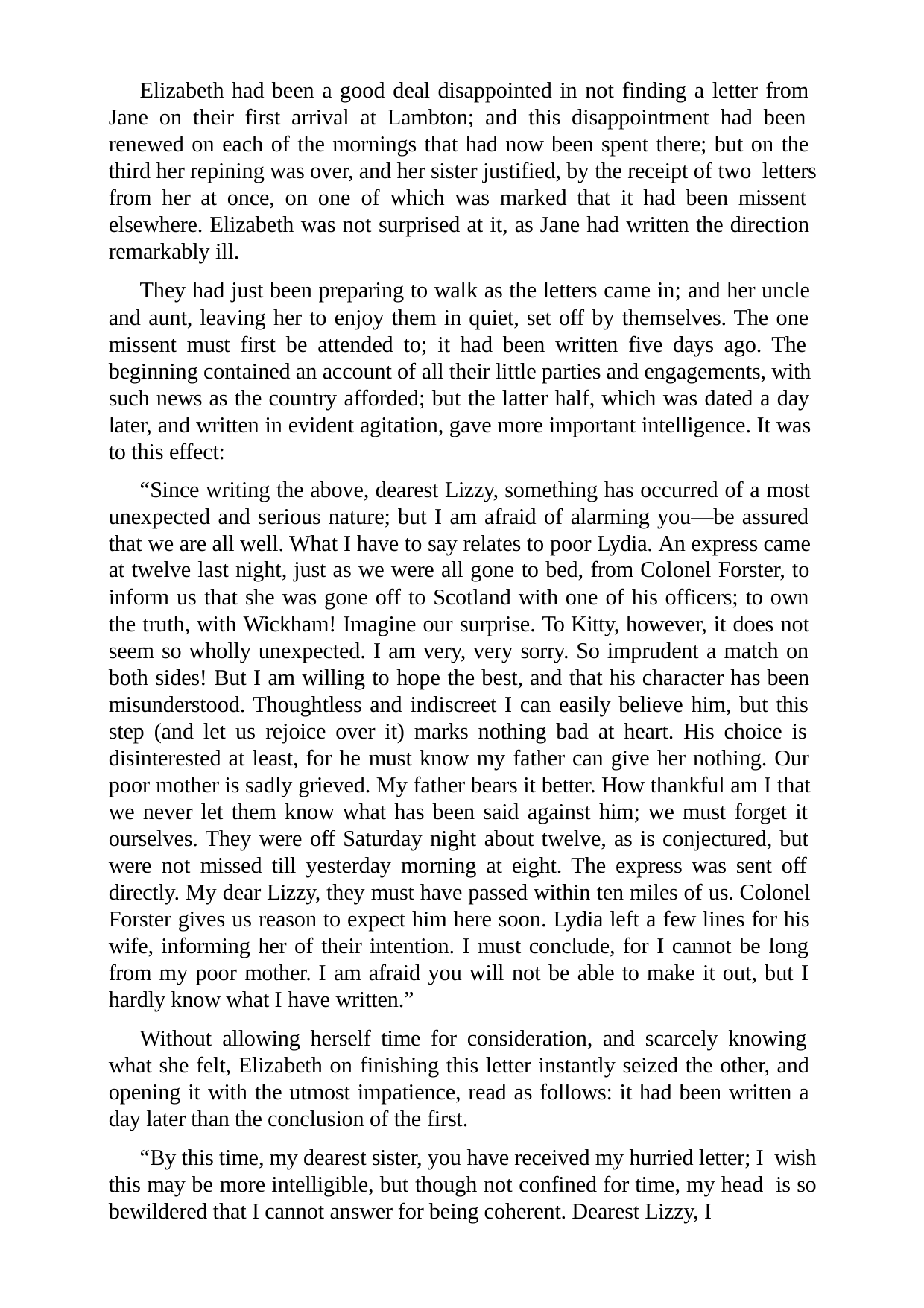

Elizabeth had been a good deal disappointed in not finding a letter from  Jane on their first arrival at Lambton; and this disappointment had been  renewed on each of the mornings that had now been spent there; but on the  third her repining was over, and her sister justified, by the receipt of two  letters from her at once, on one of which was marked that it had been missent  elsewhere. Elizabeth was not surprised at it, as Jane had written the direction  remarkably ill.
They had just been preparing to walk as the letters came in; and her uncle  and aunt, leaving her to enjoy them in quiet, set off by themselves. The one  missent must first be attended to; it had been written five days ago. The  beginning contained an account of all their little parties and engagements, with  such news as the country afforded; but the latter half, which was dated a day  later, and written in evident agitation, gave more important intelligence. It was  to this effect:
“Since writing the above, dearest Lizzy, something has occurred of a most  unexpected and serious nature; but I am afraid of alarming you—be assured  that we are all well. What I have to say relates to poor Lydia. An express came  at twelve last night, just as we were all gone to bed, from Colonel Forster, to  inform us that she was gone off to Scotland with one of his officers; to own  the truth, with Wickham! Imagine our surprise. To Kitty, however, it does not  seem so wholly unexpected. I am very, very sorry. So imprudent a match on  both sides! But I am willing to hope the best, and that his character has been  misunderstood. Thoughtless and indiscreet I can easily believe him, but this  step (and let us rejoice over it) marks nothing bad at heart. His choice is  disinterested at least, for he must know my father can give her nothing. Our  poor mother is sadly grieved. My father bears it better. How thankful am I that  we never let them know what has been said against him; we must forget it  ourselves. They were off Saturday night about twelve, as is conjectured, but  were not missed till yesterday morning at eight. The express was sent off  directly. My dear Lizzy, they must have passed within ten miles of us. Colonel  Forster gives us reason to expect him here soon. Lydia left a few lines for his  wife, informing her of their intention. I must conclude, for I cannot be long  from my poor mother. I am afraid you will not be able to make it out, but I  hardly know what I have written.”
Without allowing herself time for consideration, and scarcely knowing  what she felt, Elizabeth on finishing this letter instantly seized the other, and  opening it with the utmost impatience, read as follows: it had been written a  day later than the conclusion of the first.
“By this time, my dearest sister, you have received my hurried letter; I  wish this may be more intelligible, but though not confined for time, my head  is so bewildered that I cannot answer for being coherent. Dearest Lizzy, I